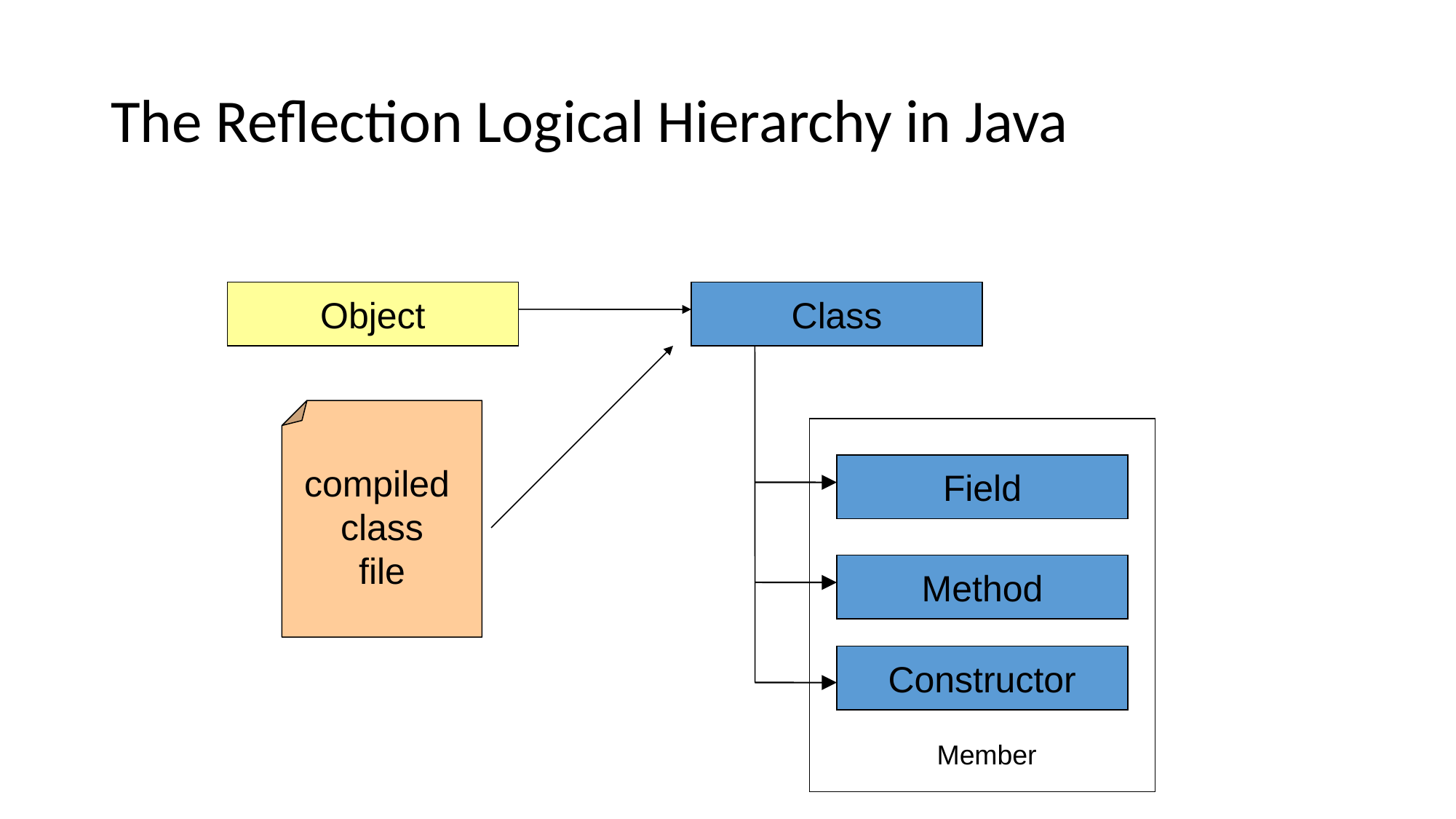

# The Reflection Logical Hierarchy in Java
Object
Class

compiled
class
file

Field

Method

Constructor

Member